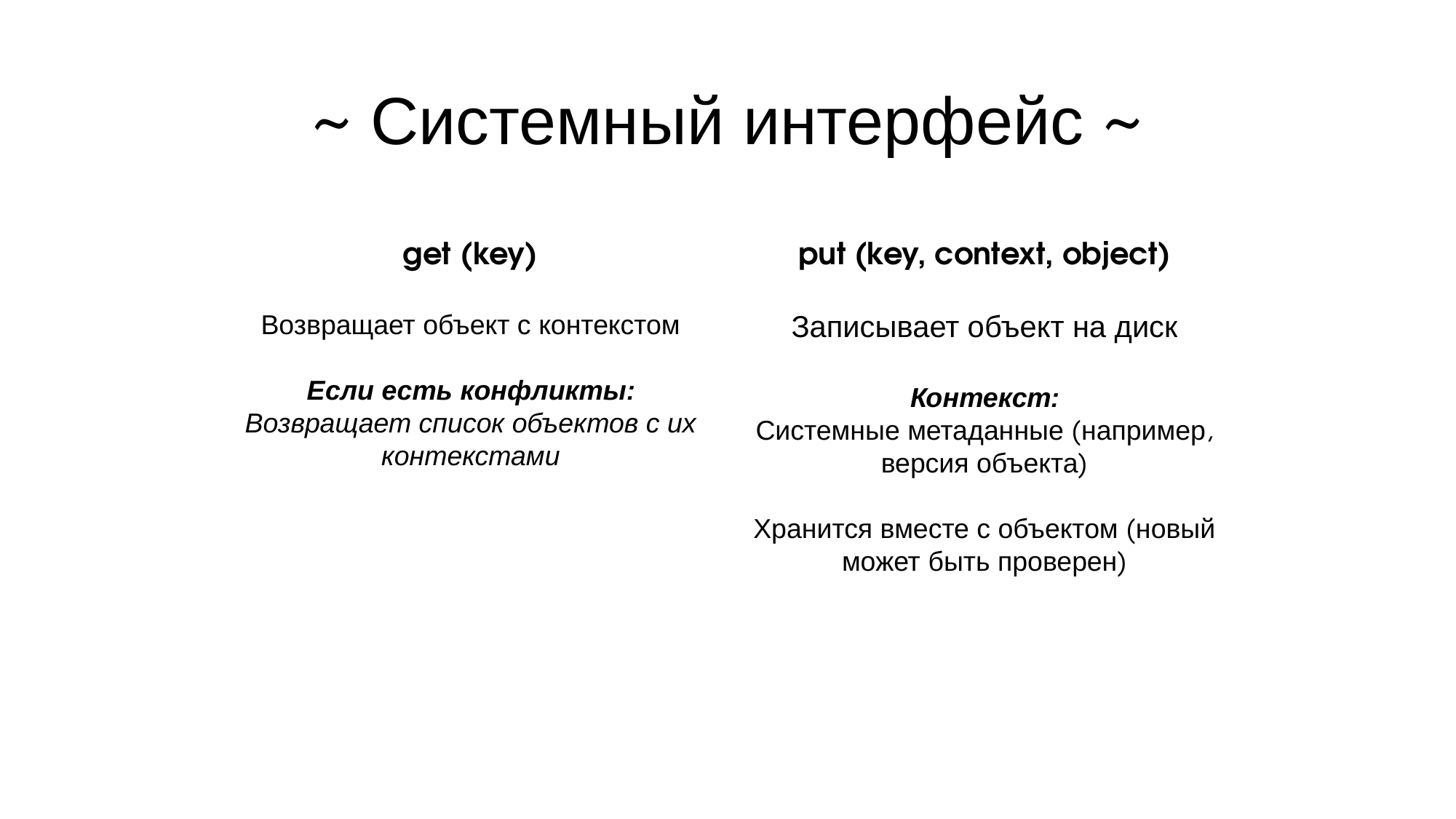

# ~ Системный интерфейс ~
get (key)

Возвращает объект с контекстом

Если есть конфликты:
Возвращает список объектов с их контекстами
put (key, context, object)

Записывает объект на диск

Контекст:
Системные метаданные (например, версия объекта)

Хранится вместе с объектом (новый может быть проверен)